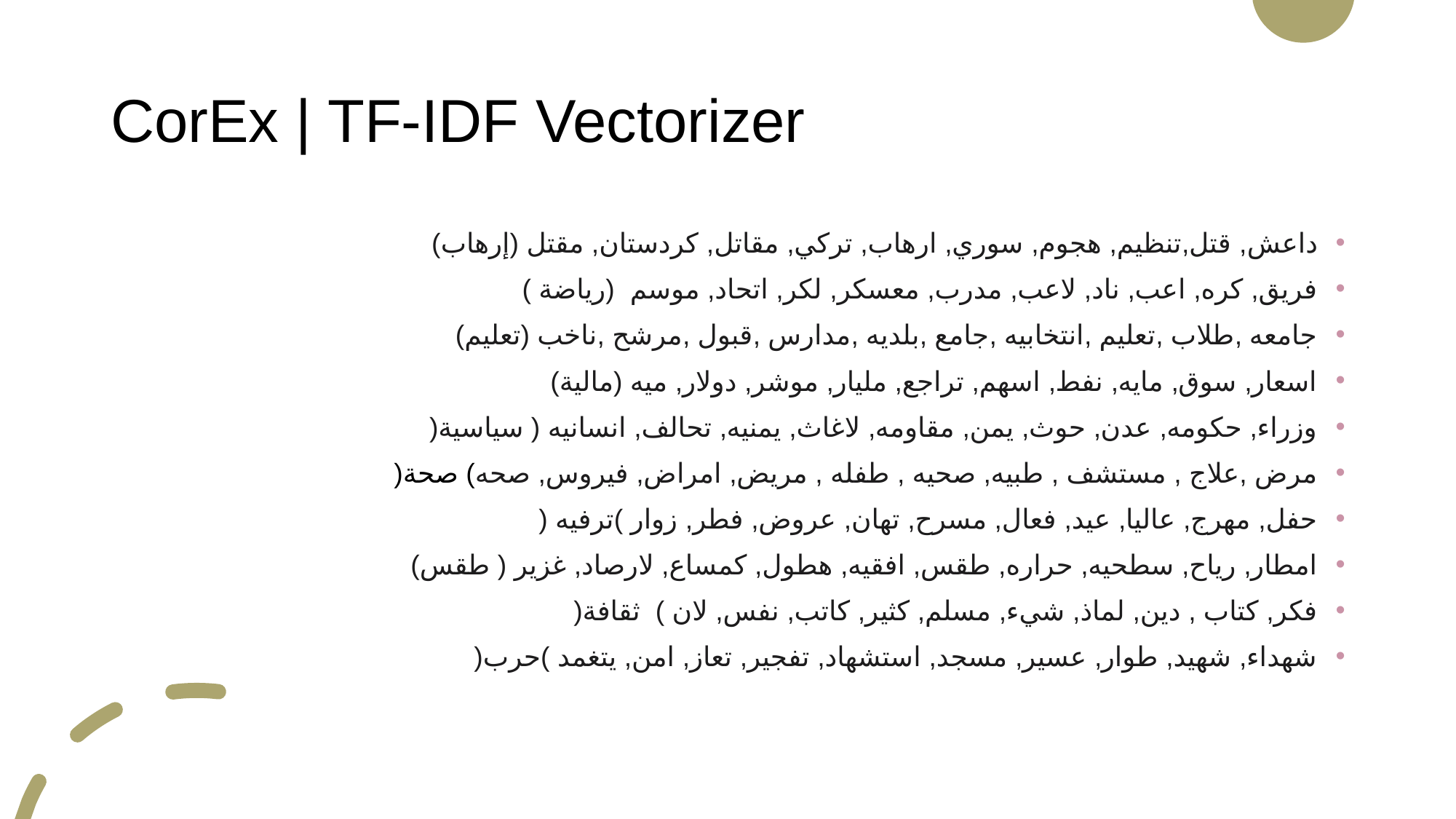

# CorEx | TF-IDF Vectorizer
داعش, قتل,تنظيم, هجوم, سوري, ارهاب, تركي, مقاتل, كردستان, مقتل (إرهاب)
فريق, كره, اعب, ناد, لاعب, مدرب, معسكر, لكر, اتحاد, موسم  (رياضة )
جامعه ,طلاب ,تعليم ,انتخابيه ,جامع ,بلديه ,مدارس ,قبول ,مرشح ,ناخب (تعليم)
اسعار, سوق, مايه, نفط, اسهم, تراجع, مليار, موشر, دولار, ميه (مالية)
وزراء, حكومه, عدن, حوث, يمن, مقاومه, لاغاث, يمنيه, تحالف, انسانيه ( سياسية(
مرض ,علاج , مستشف , طبيه, صحيه , طفله , مريض, امراض, فيروس, صحه) صحة(
حفل, مهرج, عاليا, عيد, فعال, مسرح, تهان, عروض, فطر, زوار )ترفيه (
امطار, رياح, سطحيه, حراره, طقس, افقيه, هطول, كمساع, لارصاد, غزير ( طقس)
فكر, كتاب , دين, لماذ, شيء, مسلم, كثير, كاتب, نفس, لان )  ثقافة(
شهداء, شهيد, طوار, عسير, مسجد, استشهاد, تفجير, تعاز, امن, يتغمد )حرب(